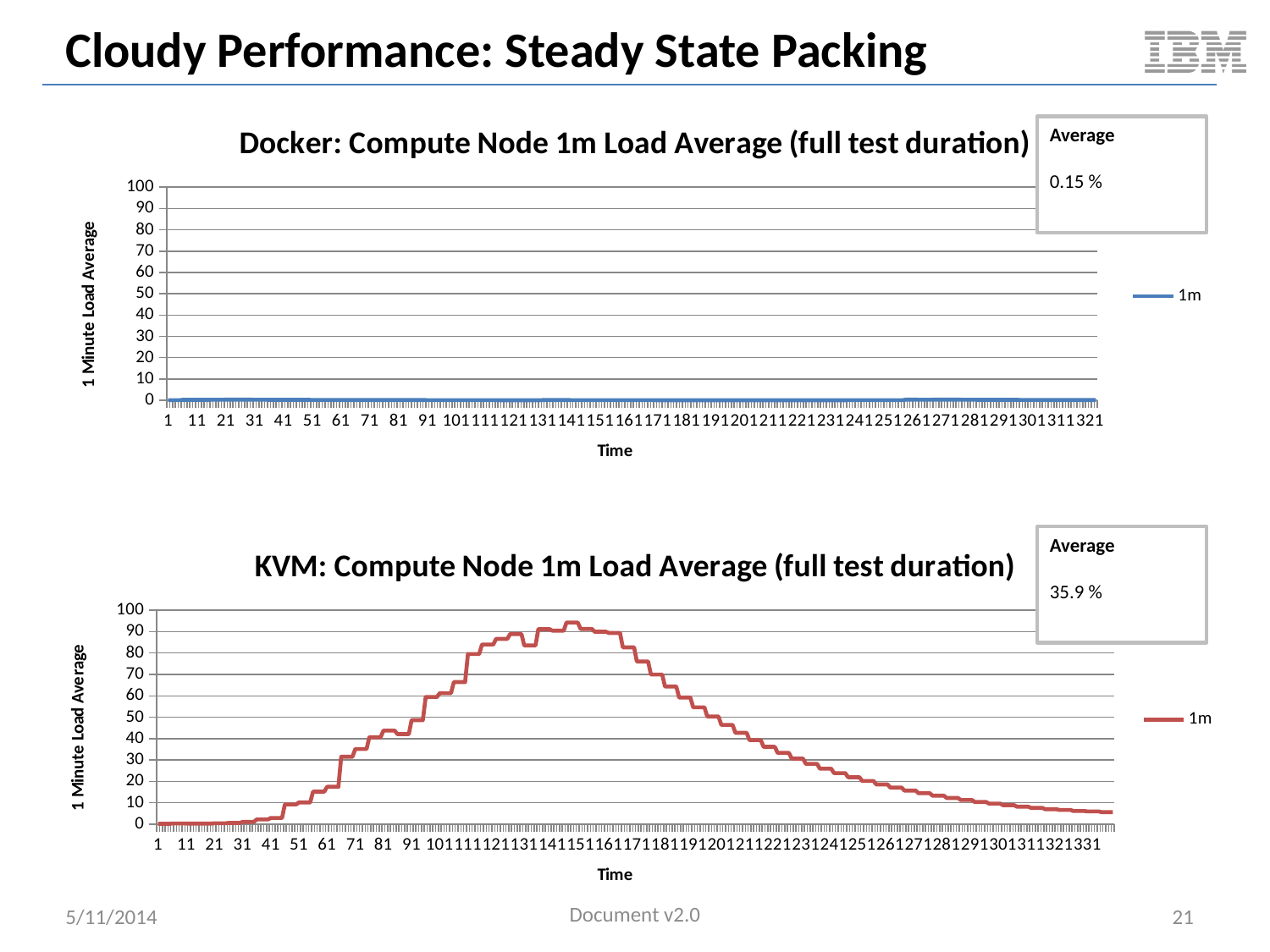

# Cloudy Performance: Steady State Packing

### Chart: Docker: Compute Node 1m Load Average (full test duration)

| Category |  |
|---|---|
Average

0.15 %
Average

35.9 %

### Chart: KVM: Compute Node 1m Load Average (full test duration)

| Category |  |
|---|---|
Document v2.0
5/11/2014
21